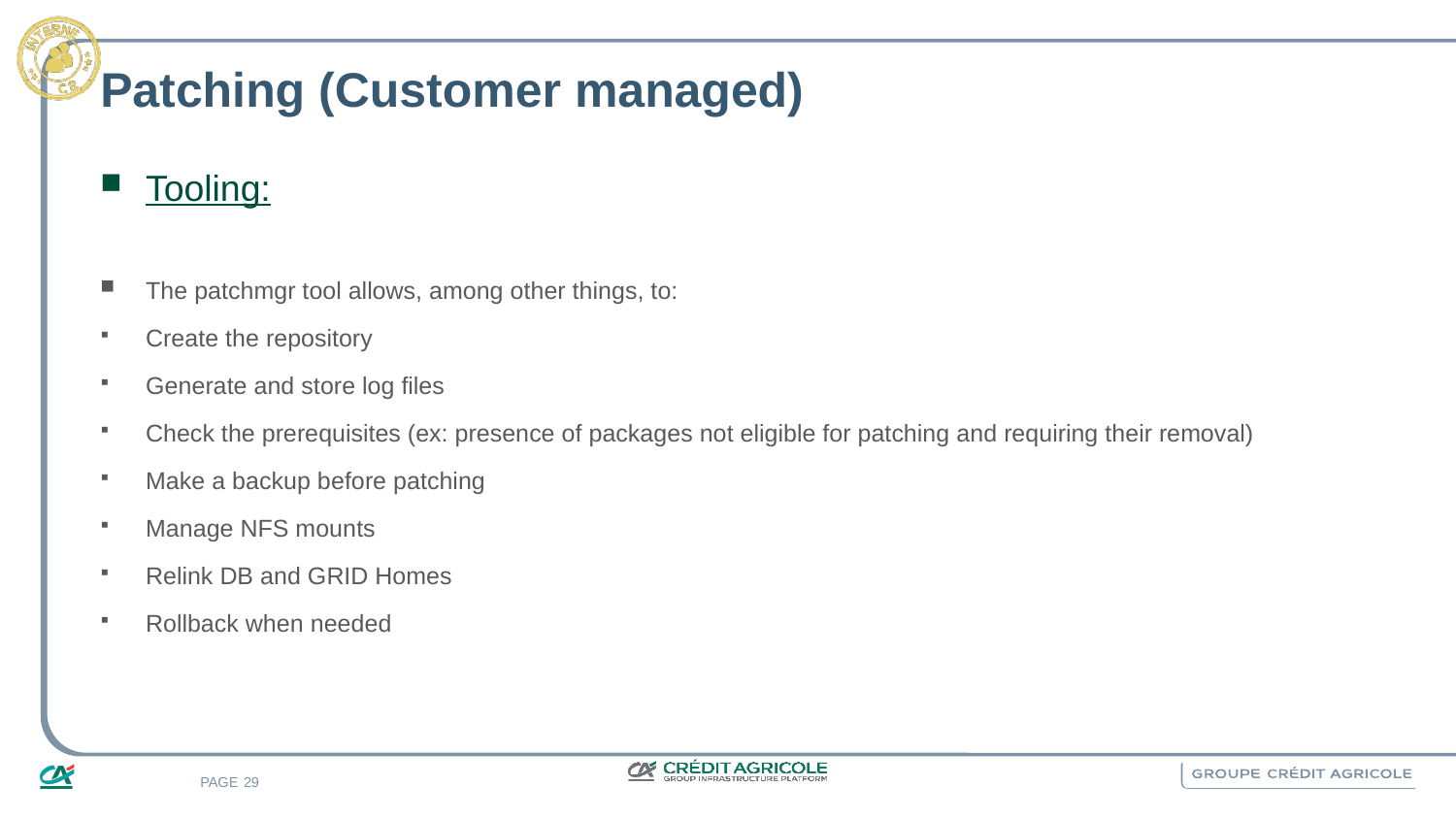

# Patching (Customer managed)
Tooling:

The patchmgr tool allows, among other things, to:

Create the repository

Generate and store log files

Check the prerequisites (ex: presence of packages not eligible for patching and requiring their removal)

Make a backup before patching

Manage NFS mounts

Relink DB and GRID Homes

Rollback when needed
29